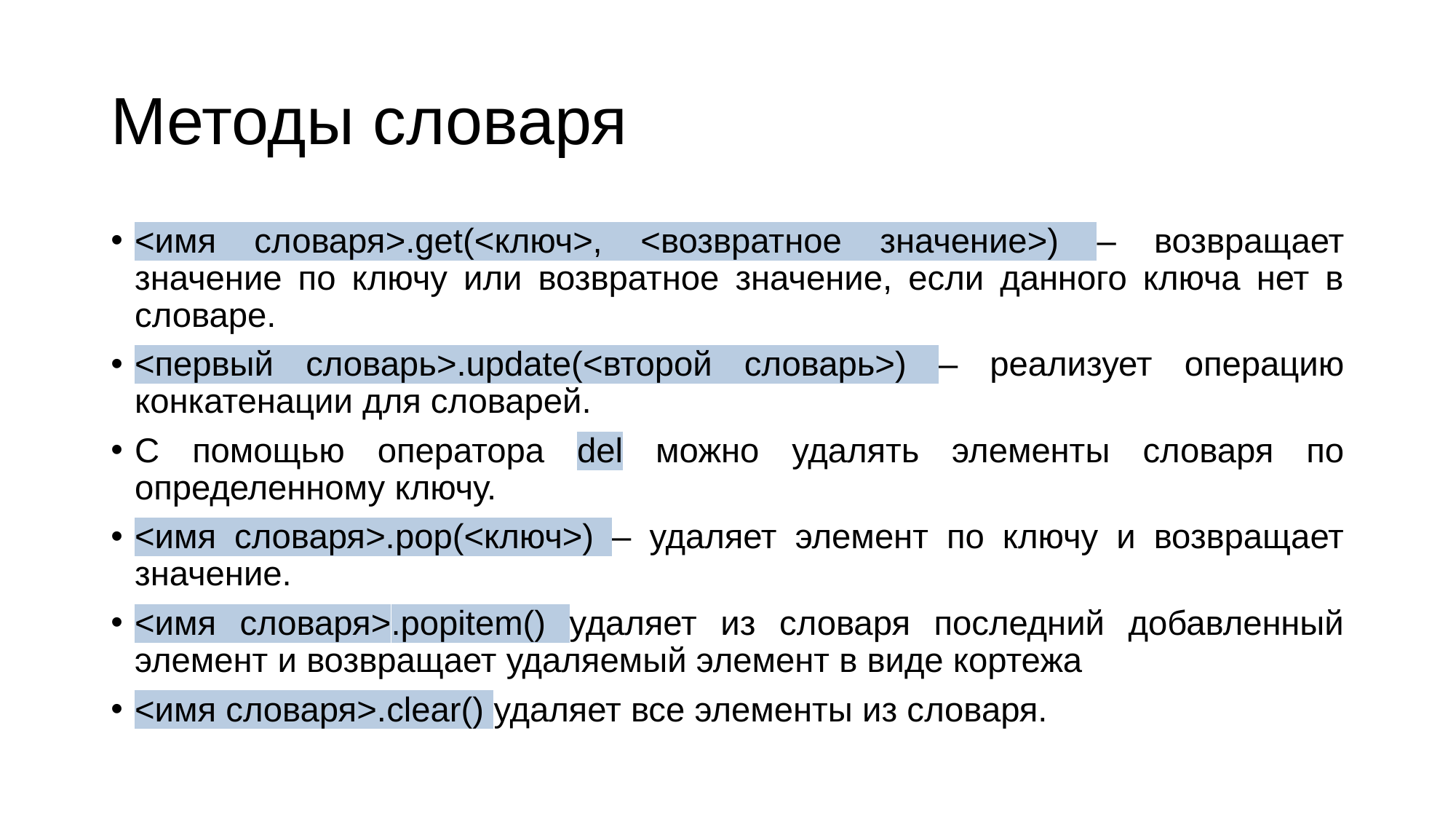

# Методы словаря
<имя словаря>.get(<ключ>, <возвратное значение>) – возвращает значение по ключу или возвратное значение, если данного ключа нет в словаре.
<первый словарь>.update(<второй словарь>) – реализует операцию конкатенации для словарей.
С помощью оператора del можно удалять элементы словаря по определенному ключу.
<имя словаря>.pop(<ключ>) – удаляет элемент по ключу и возвращает значение.
<имя словаря>.popitem() удаляет из словаря последний добавленный элемент и возвращает удаляемый элемент в виде кортежа
<имя словаря>.clear() удаляет все элементы из словаря.